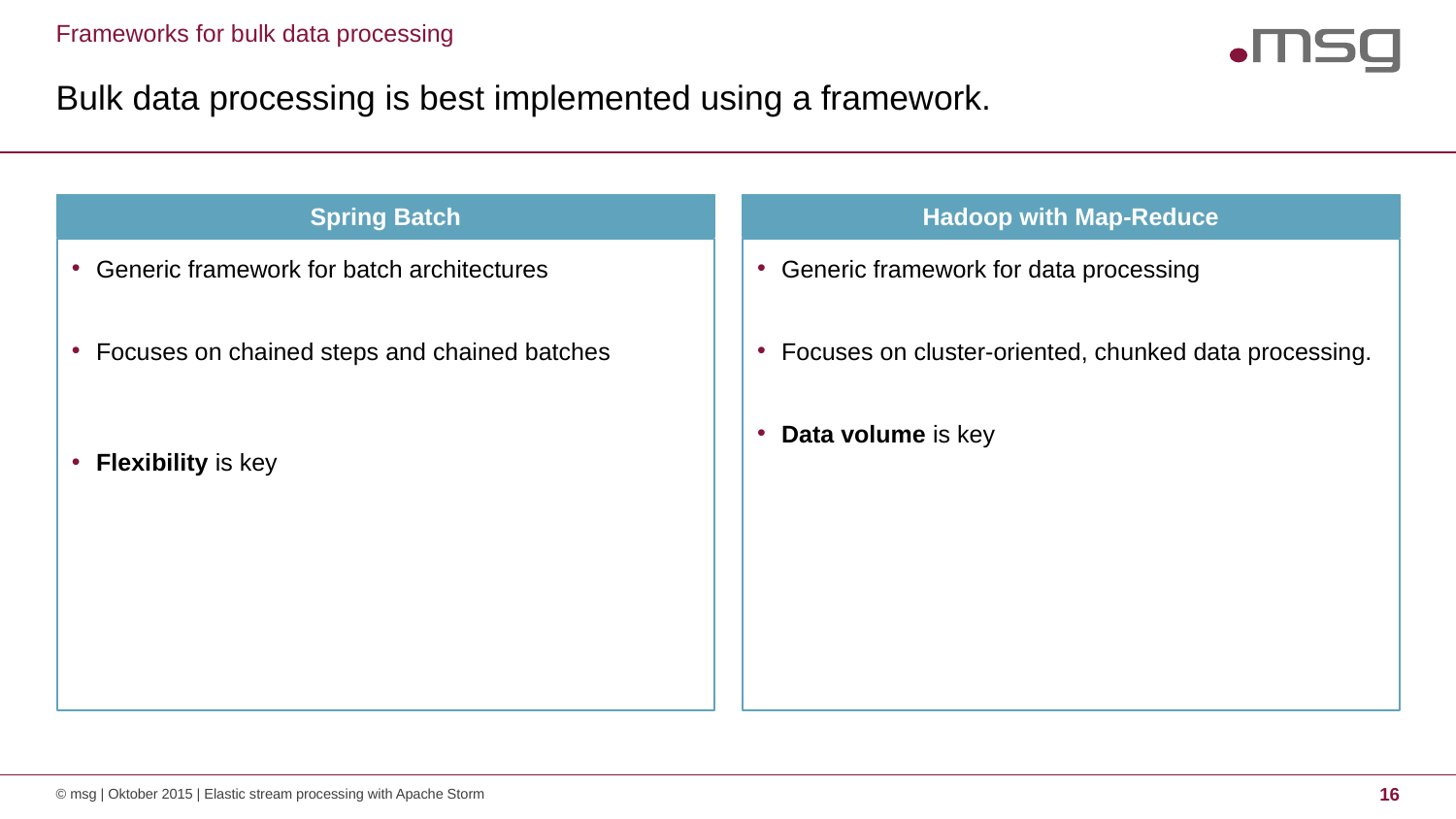

Frameworks for bulk data processing
# Bulk data processing is best implemented using a framework.
Spring Batch
Hadoop with Map-Reduce
Generic framework for batch architectures

Focuses on chained steps and chained batches

Flexibility is key
Generic framework for data processing

Focuses on cluster-oriented, chunked data processing.

Data volume is key

© msg | Oktober 2015 | Elastic stream processing with Apache Storm
16